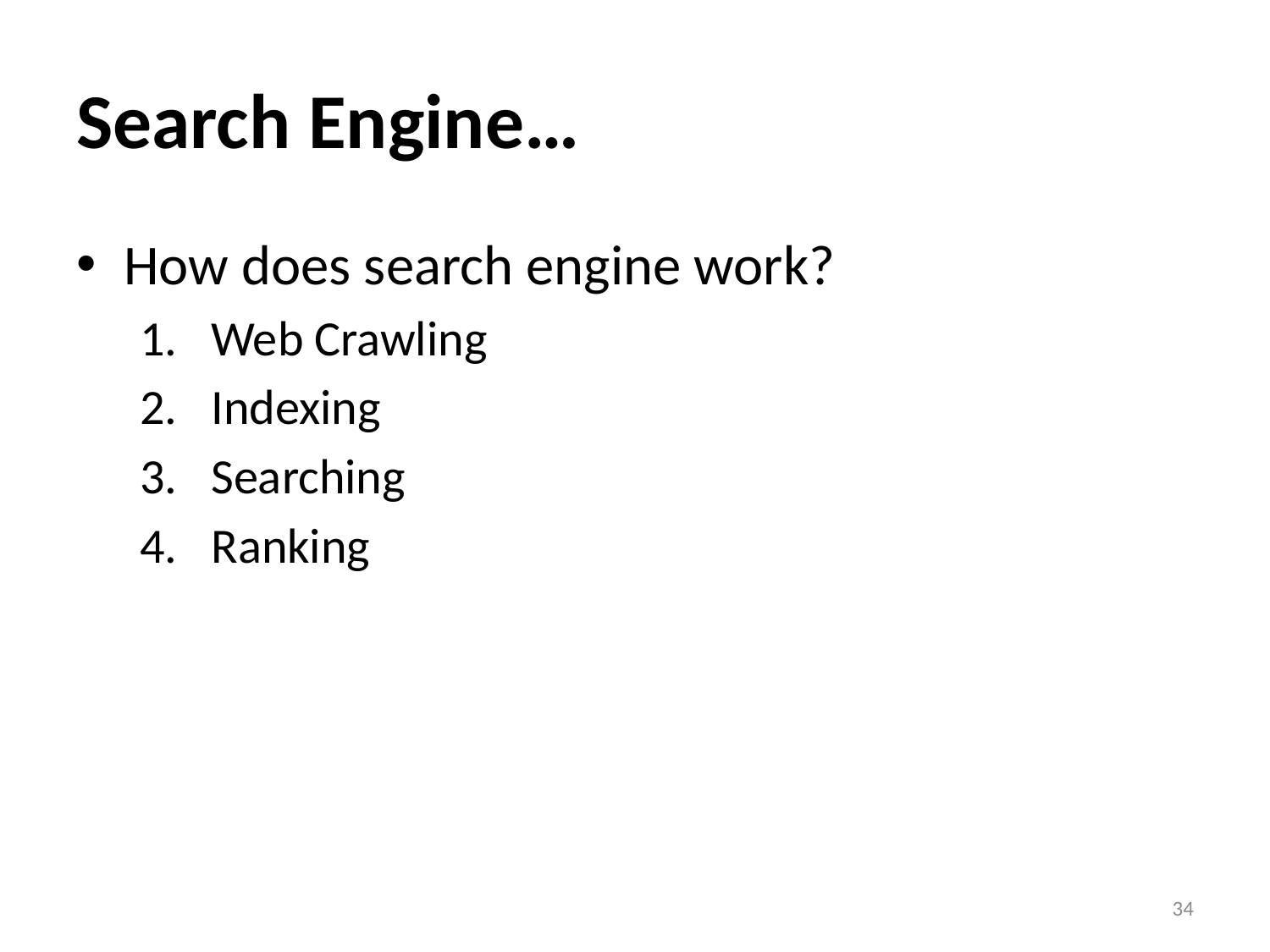

# Search Engine…
How does search engine work?
Web Crawling
Indexing
Searching
Ranking
34